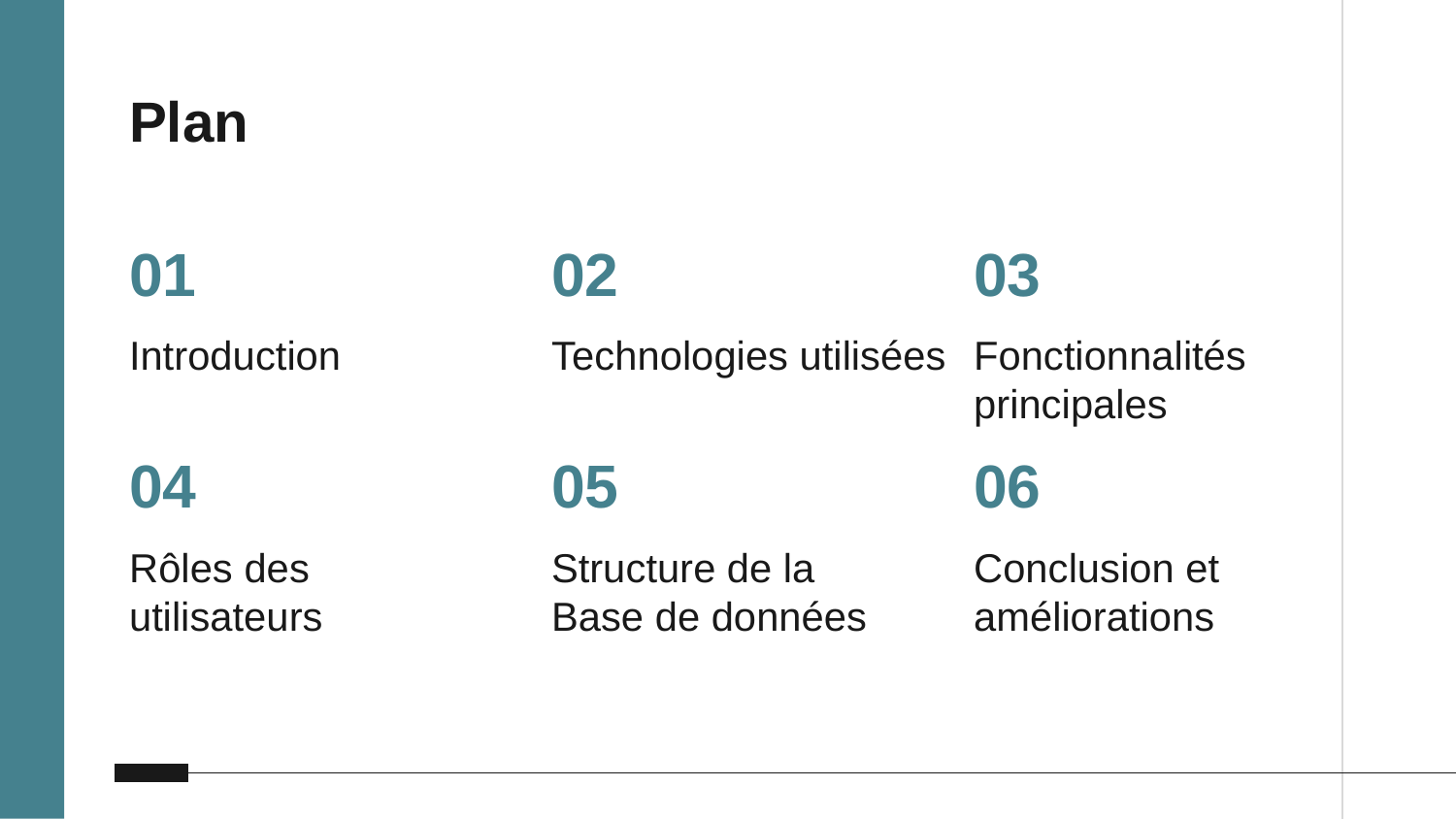

# Plan
01
02
03
Introduction
Fonctionnalités principales
Technologies utilisées
04
05
06
Rôles des utilisateurs
Structure de la Base de données
Conclusion et améliorations